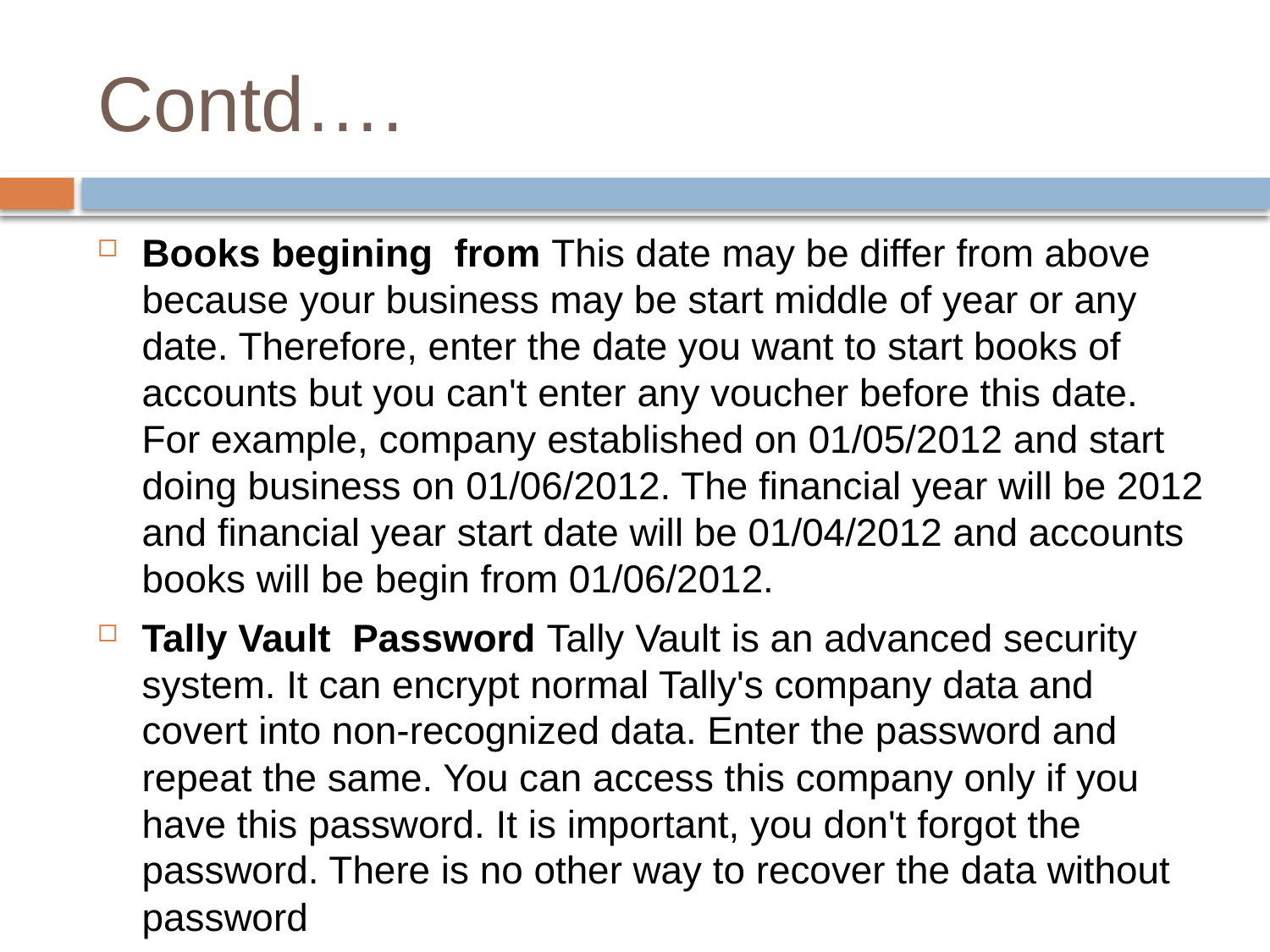

# Contd….
Books begining  from This date may be differ from above because your business may be start middle of year or any date. Therefore, enter the date you want to start books of accounts but you can't enter any voucher before this date.
For example, company established on 01/05/2012 and start doing business on 01/06/2012. The financial year will be 2012 and financial year start date will be 01/04/2012 and accounts books will be begin from 01/06/2012.
Tally Vault  Password Tally Vault is an advanced security system. It can encrypt normal Tally's company data and covert into non-recognized data. Enter the password and repeat the same. You can access this company only if you have this password. It is important, you don't forgot the password. There is no other way to recover the data without password